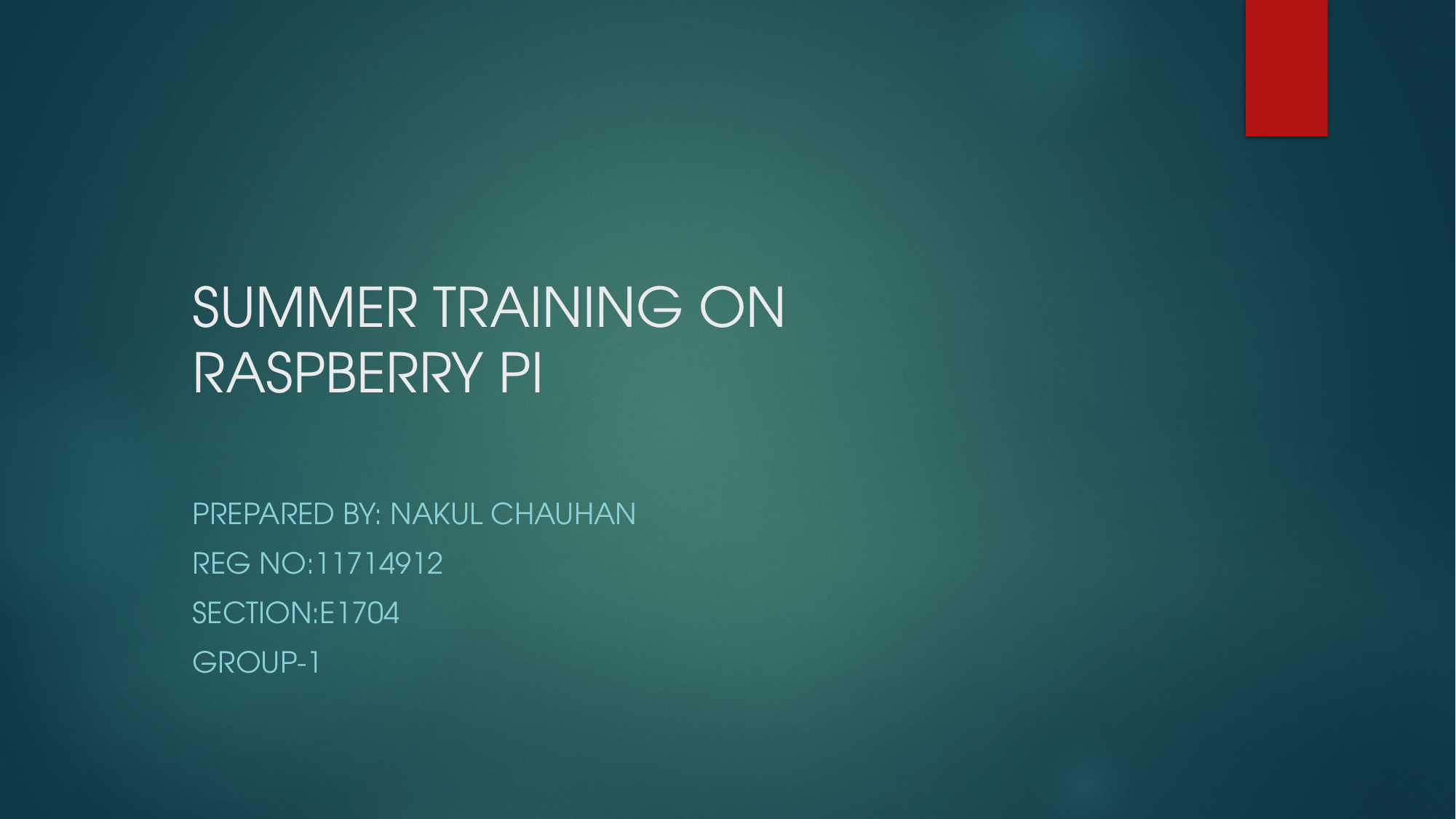

# SUMMER TRAINING ON RASPBERRY PI
Prepared By: NAKUL CHAUHAN
Reg no:11714912
Section:E1704
Group-1